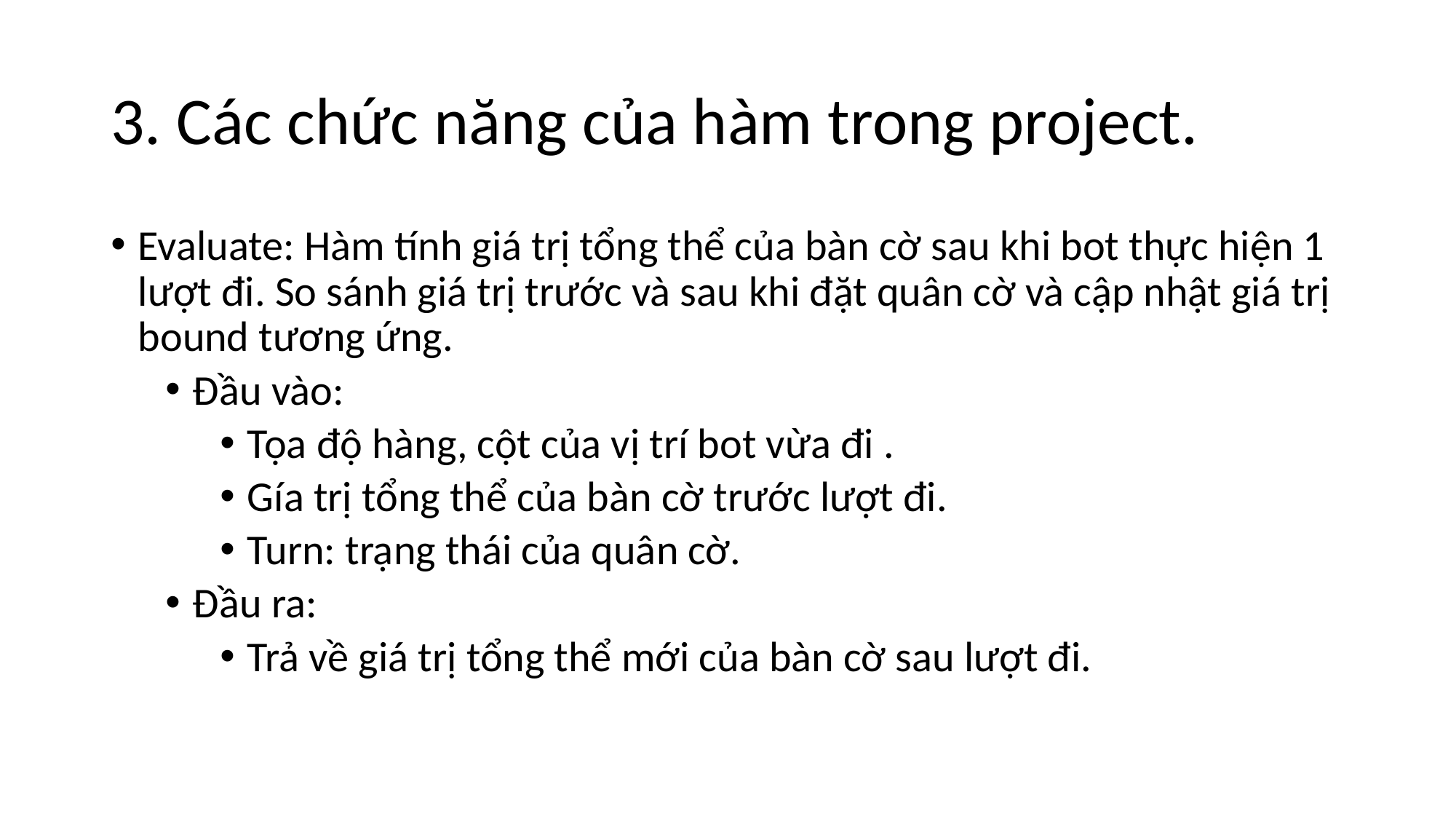

# 3. Các chức năng của hàm trong project.
Evaluate: Hàm tính giá trị tổng thể của bàn cờ sau khi bot thực hiện 1 lượt đi. So sánh giá trị trước và sau khi đặt quân cờ và cập nhật giá trị bound tương ứng.
Đầu vào:
Tọa độ hàng, cột của vị trí bot vừa đi .
Gía trị tổng thể của bàn cờ trước lượt đi.
Turn: trạng thái của quân cờ.
Đầu ra:
Trả về giá trị tổng thể mới của bàn cờ sau lượt đi.